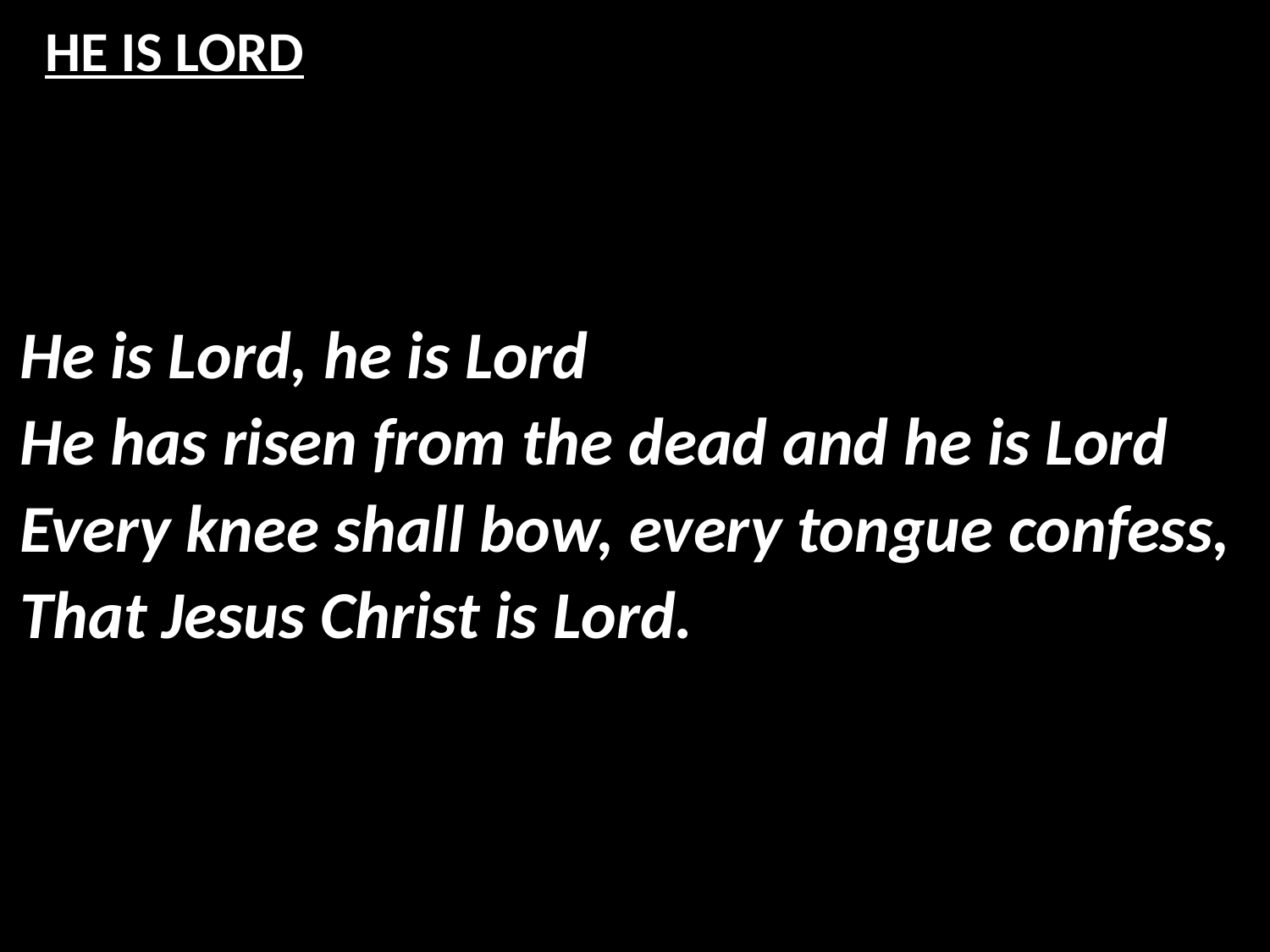

# HE IS LORD
He is Lord, he is Lord
He has risen from the dead and he is Lord
Every knee shall bow, every tongue confess,
That Jesus Christ is Lord.